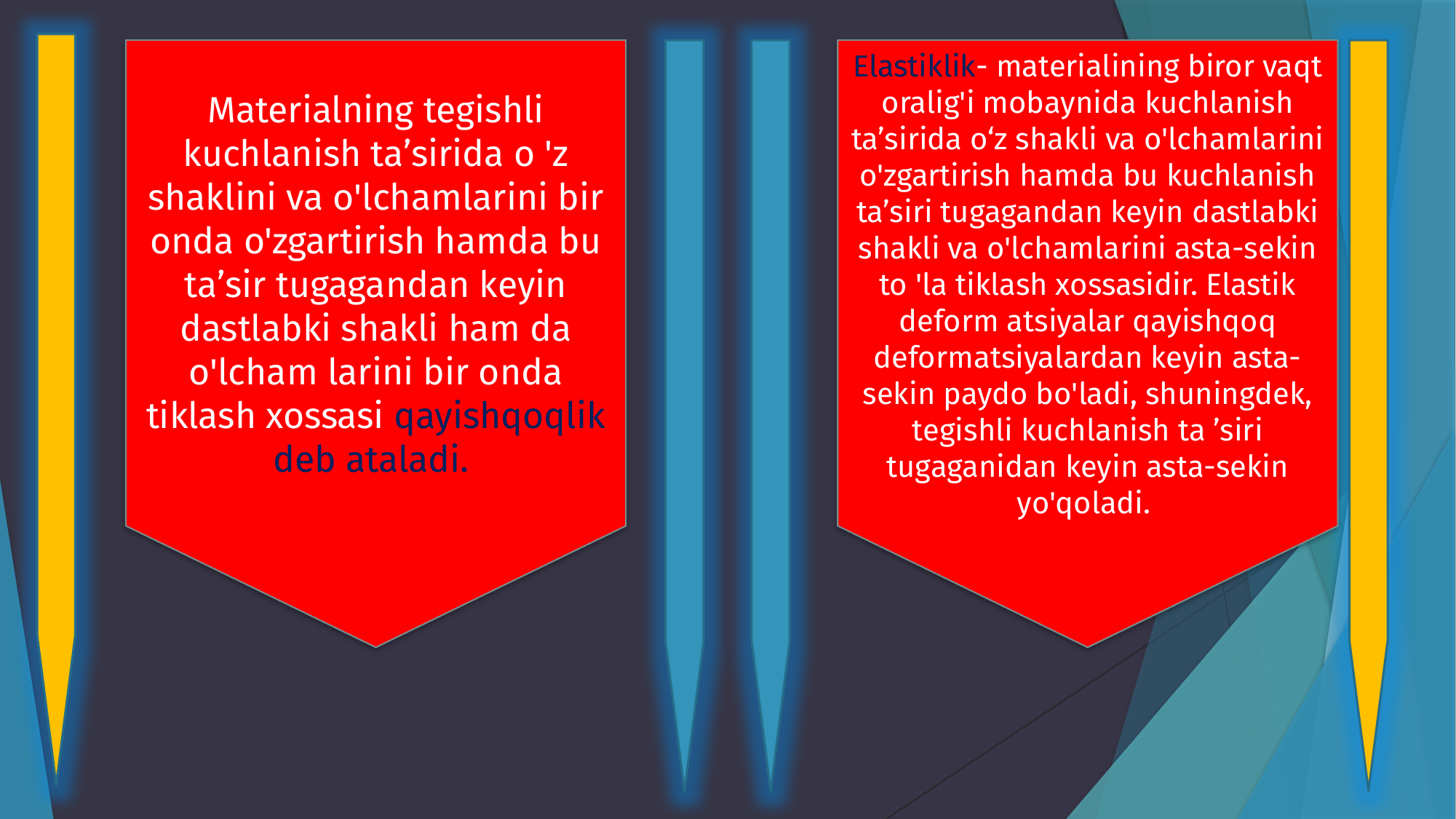

Materialning tegishli kuchlanish ta’sirida o 'z shaklini va o'lchamlarini bir onda o'zgartirish hamda bu ta’sir tugagandan keyin dastlabki shakli ham da o'lcham larini bir onda tiklash xossasi qayishqoqlik deb ataladi.

Elastiklik- materialining biror vaqt oralig'i mobaynida kuchlanish ta’sirida o‘z shakli va o'lchamlarini o'zgartirish hamda bu kuchlanish ta’siri tugagandan keyin dastlabki shakli va o'lchamlarini asta-sekin to 'la tiklash xossasidir. Elastik deform atsiyalar qayishqoq deformatsiyalardan keyin asta-sekin paydo bo'ladi, shuningdek, tegishli kuchlanish ta ’siri tugaganidan keyin asta-sekin yo'qoladi.